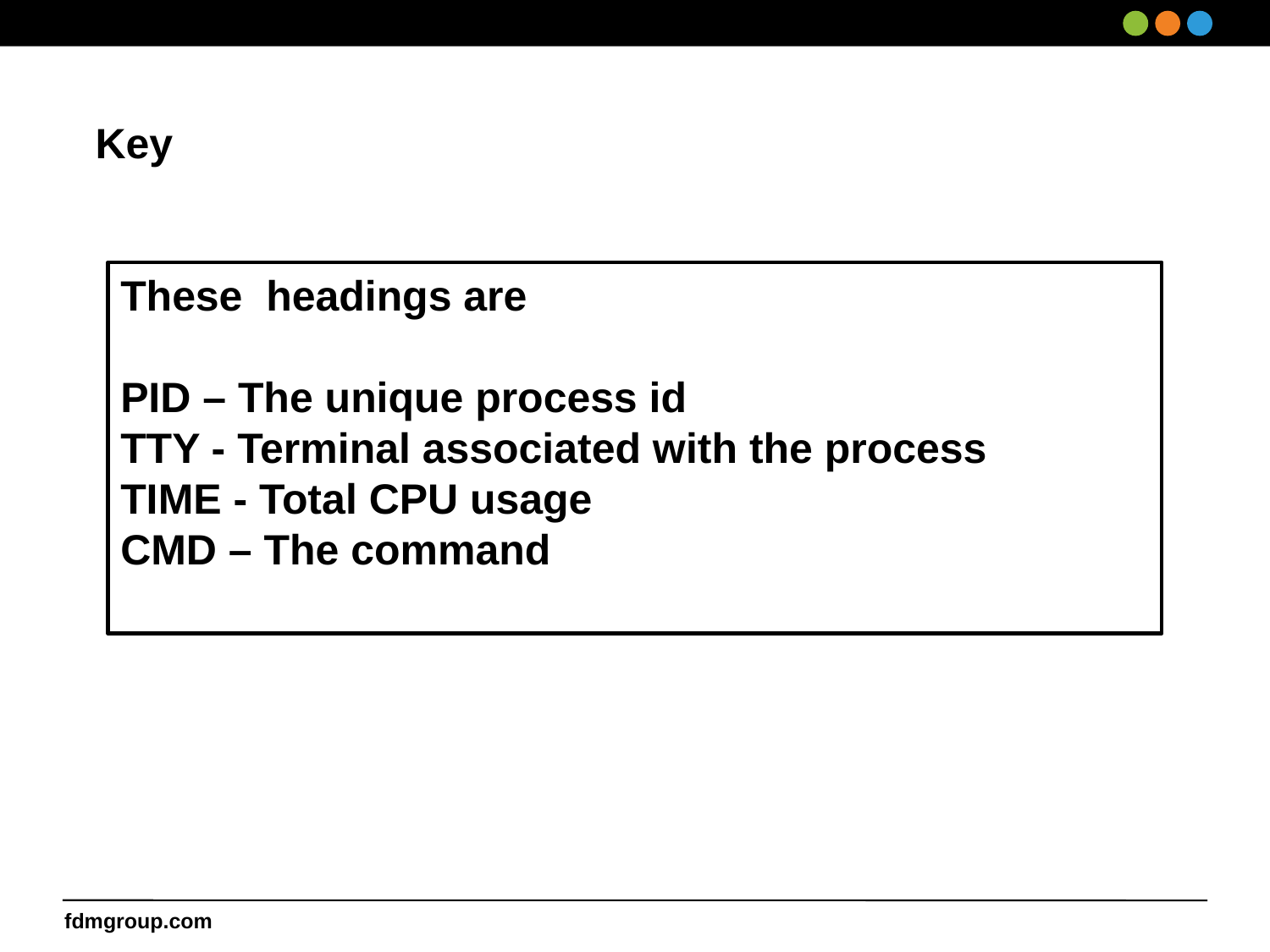

Key
These  headings are

PID – The unique process id
TTY - Terminal associated with the process
TIME - Total CPU usage
CMD – The command